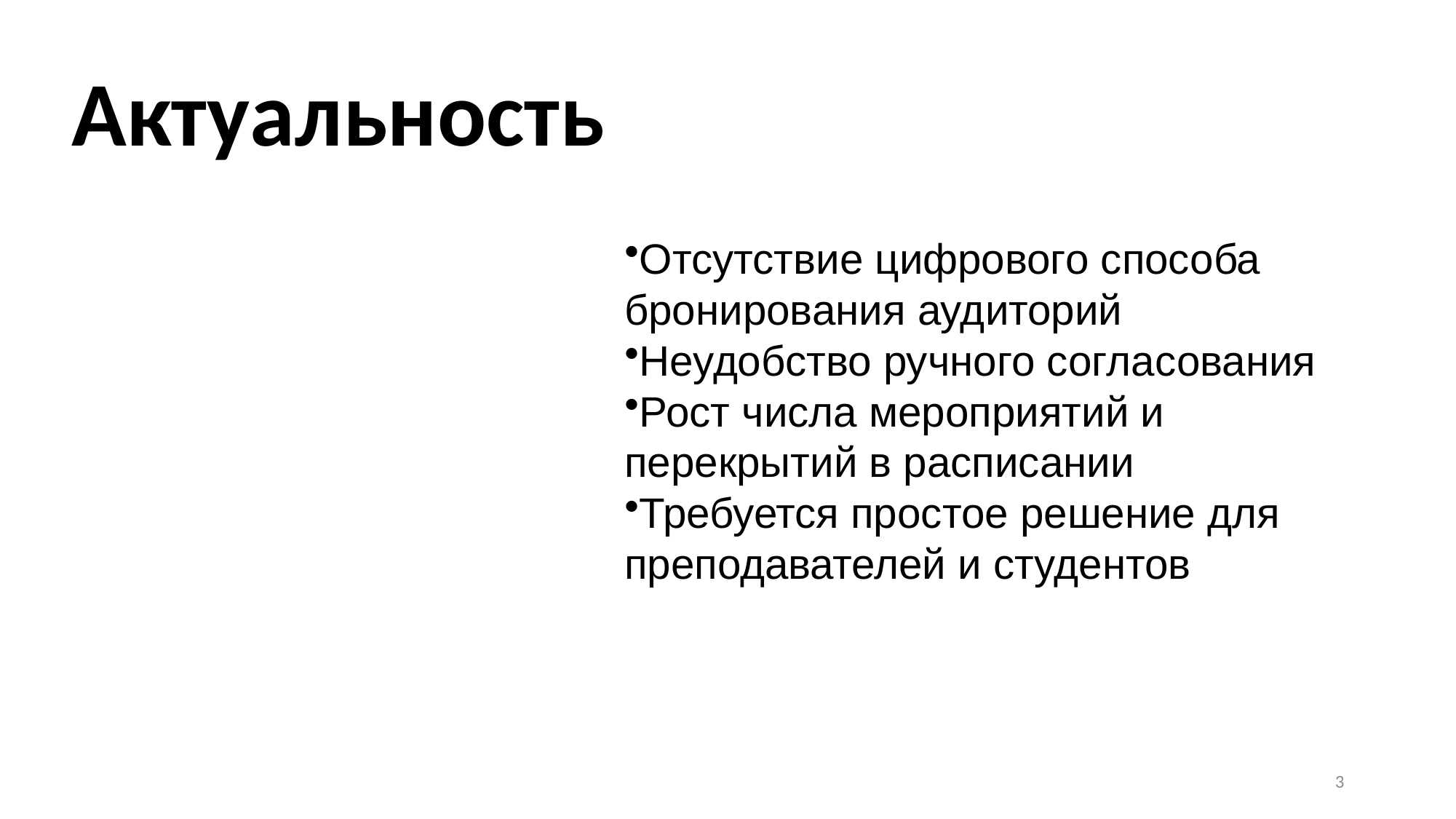

Актуальность
Отсутствие цифрового способа бронирования аудиторий
Неудобство ручного согласования
Рост числа мероприятий и перекрытий в расписании
Требуется простое решение для преподавателей и студентов
3